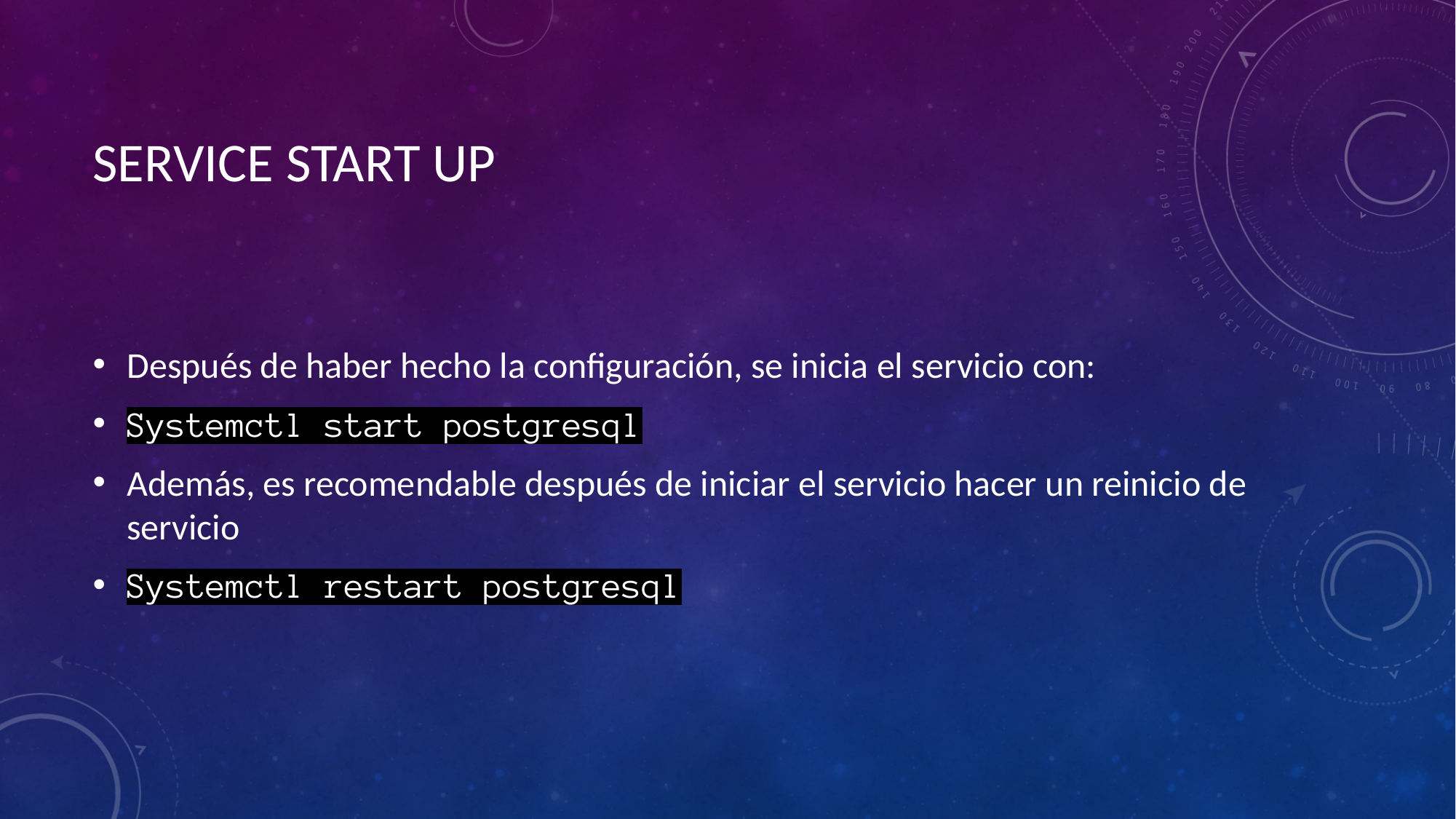

# Service start up
Después de haber hecho la configuración, se inicia el servicio con:
Systemctl start postgresql
Además, es recomendable después de iniciar el servicio hacer un reinicio de servicio
Systemctl restart postgresql